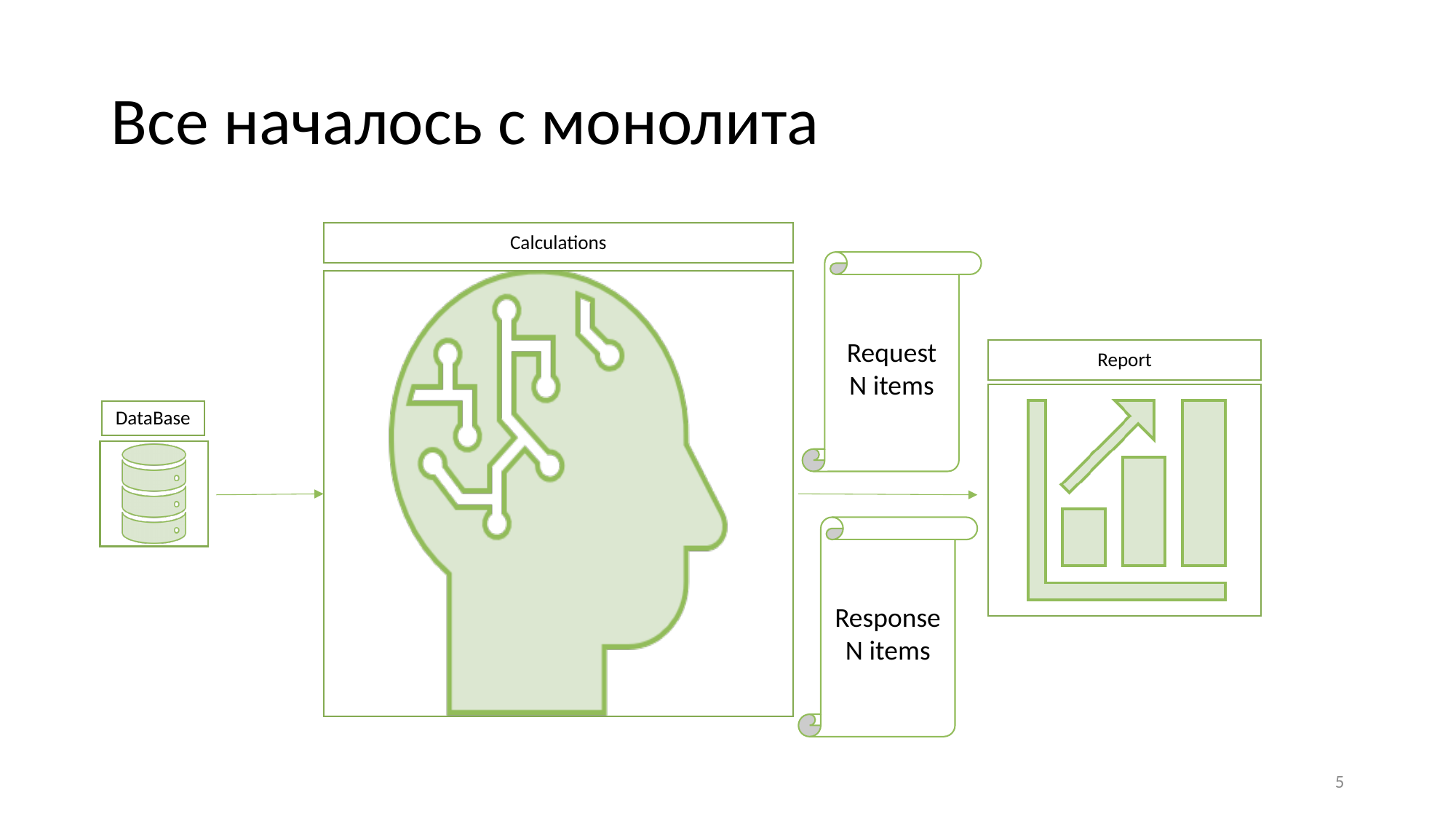

# Все началось с монолита
DataBase
Calculations
Report
Request
N items
Response
N items
5